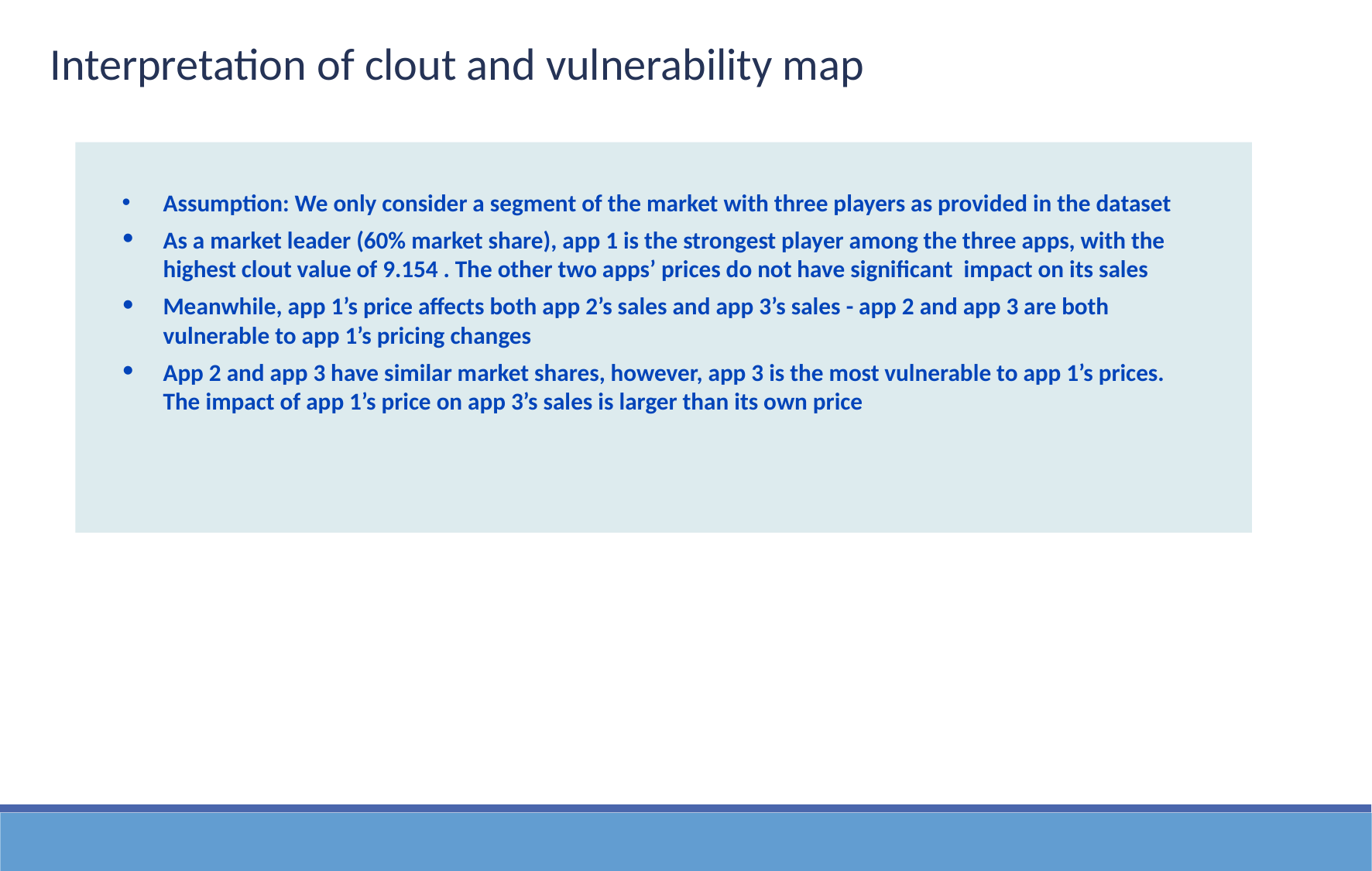

Interpretation of clout and vulnerability map

Assumption: We only consider a segment of the market with three players as provided in the dataset
As a market leader (60% market share), app 1 is the strongest player among the three apps, with the highest clout value of 9.154 . The other two apps’ prices do not have significant  impact on its sales
Meanwhile, app 1’s price affects both app 2’s sales and app 3’s sales - app 2 and app 3 are both vulnerable to app 1’s pricing changes
App 2 and app 3 have similar market shares, however, app 3 is the most vulnerable to app 1’s prices. The impact of app 1’s price on app 3’s sales is larger than its own price